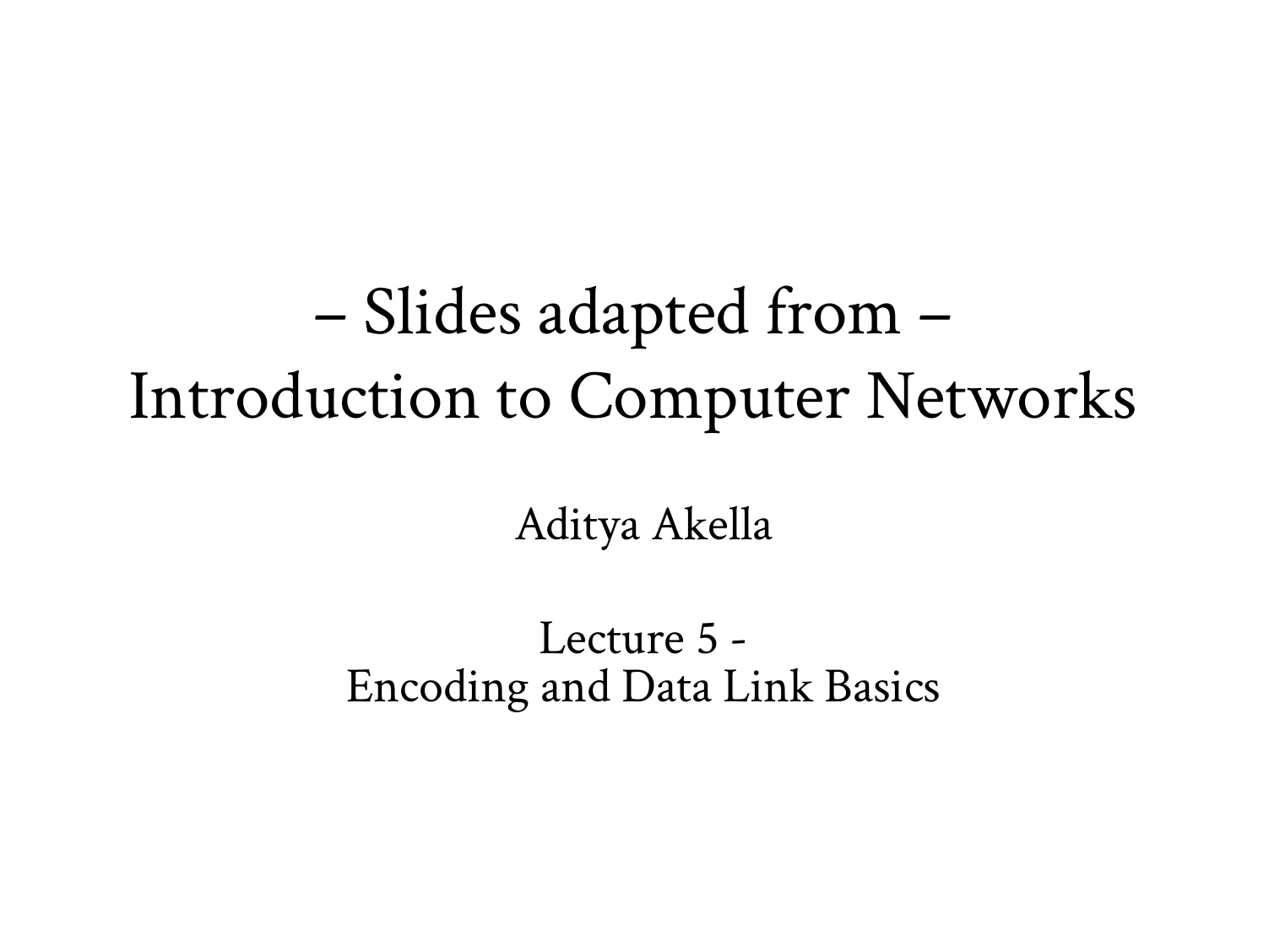

# – Slides adapted from – Introduction to Computer Networks
Aditya Akella

Lecture 5 -
Encoding and Data Link Basics